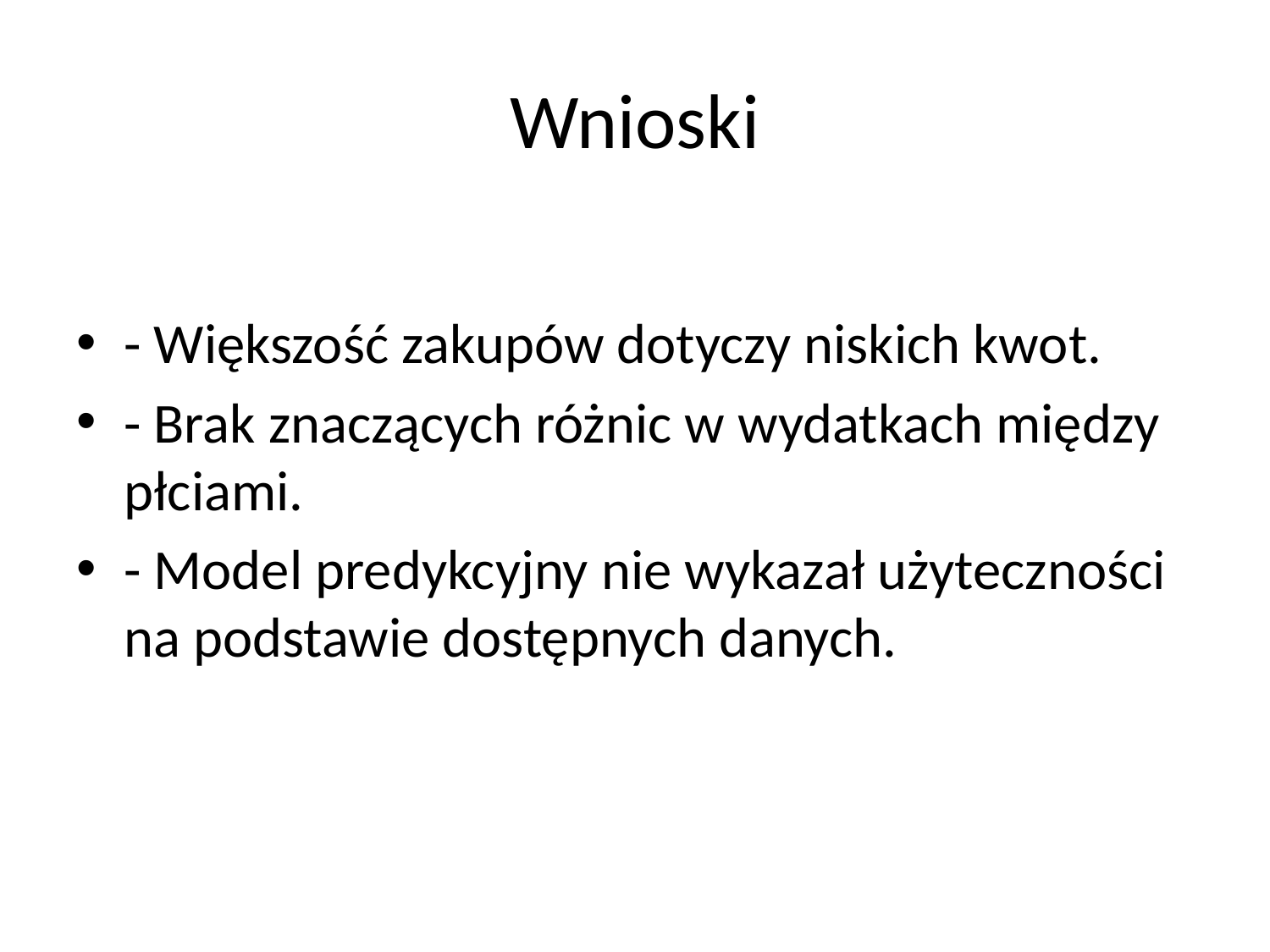

# Wnioski

- Większość zakupów dotyczy niskich kwot.
- Brak znaczących różnic w wydatkach między płciami.
- Model predykcyjny nie wykazał użyteczności na podstawie dostępnych danych.